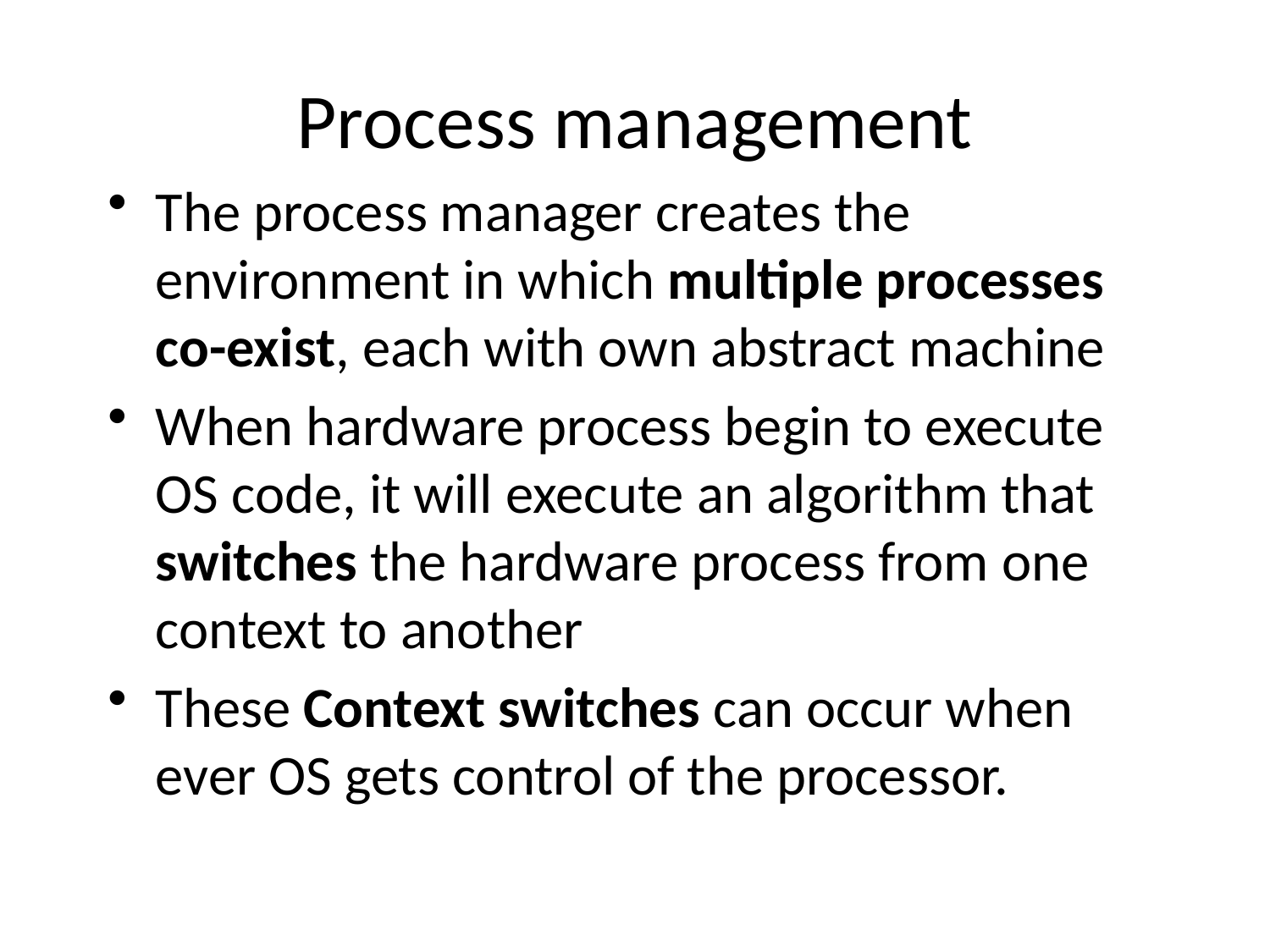

# Process management
The process manager creates the environment in which multiple processes co-exist, each with own abstract machine
When hardware process begin to execute OS code, it will execute an algorithm that switches the hardware process from one context to another
These Context switches can occur when ever OS gets control of the processor.